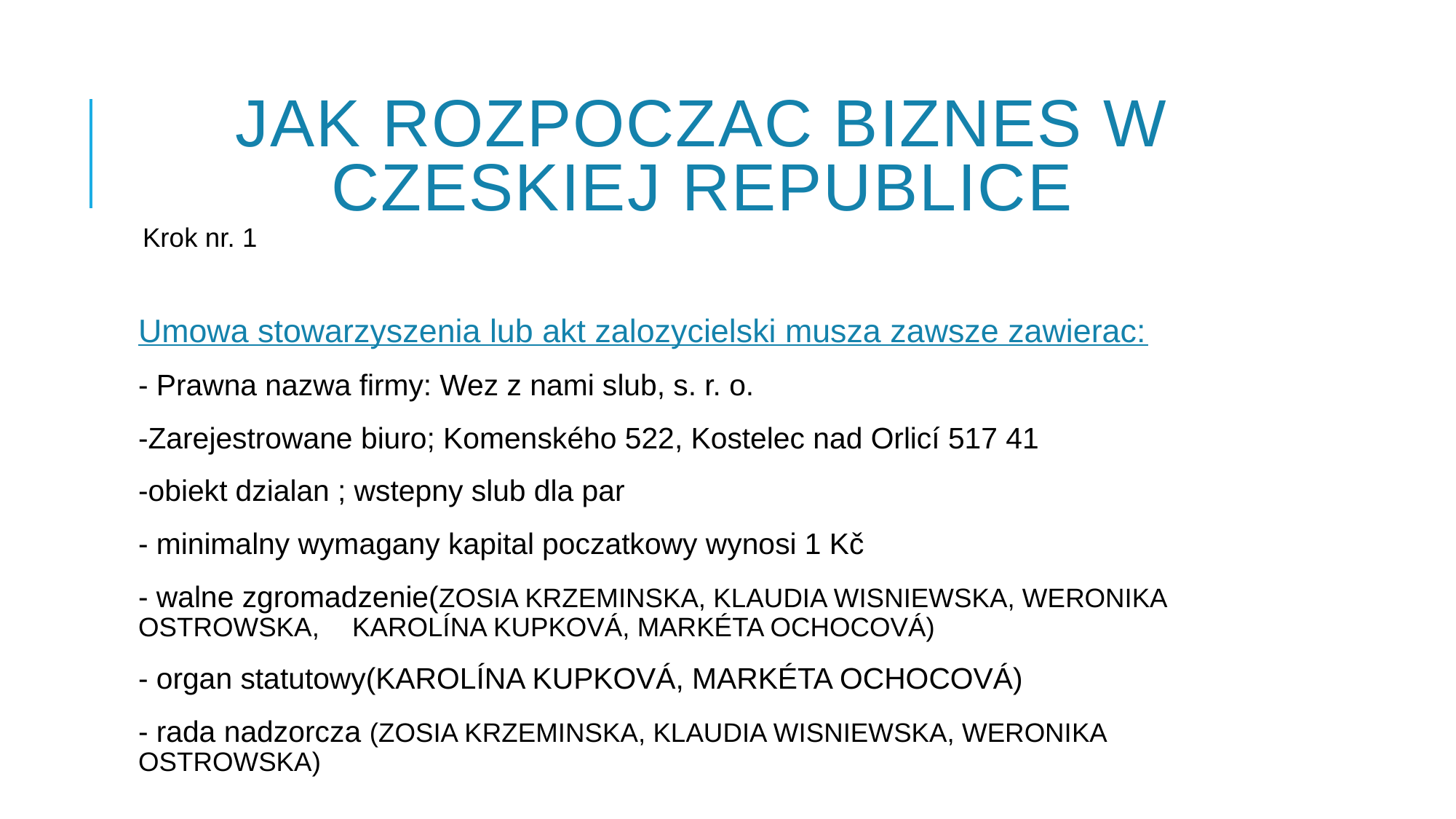

# Jak rozpoczac biznes w czeskiej republice
Krok nr. 1

Umowa stowarzyszenia lub akt zalozycielski musza zawsze zawierac:
- Prawna nazwa firmy: Wez z nami slub, s. r. o.
-Zarejestrowane biuro; Komenského 522, Kostelec nad Orlicí 517 41
-obiekt dzialan ; wstepny slub dla par
- minimalny wymagany kapital poczatkowy wynosi 1 Kč
- walne zgromadzenie(ZOSIA KRZEMINSKA, KLAUDIA WISNIEWSKA, WERONIKA OSTROWSKA, 				KAROLÍNA KUPKOVÁ, MARKÉTA OCHOCOVÁ)
- organ statutowy(KAROLÍNA KUPKOVÁ, MARKÉTA OCHOCOVÁ)
- rada nadzorcza (ZOSIA KRZEMINSKA, KLAUDIA WISNIEWSKA, WERONIKA OSTROWSKA)